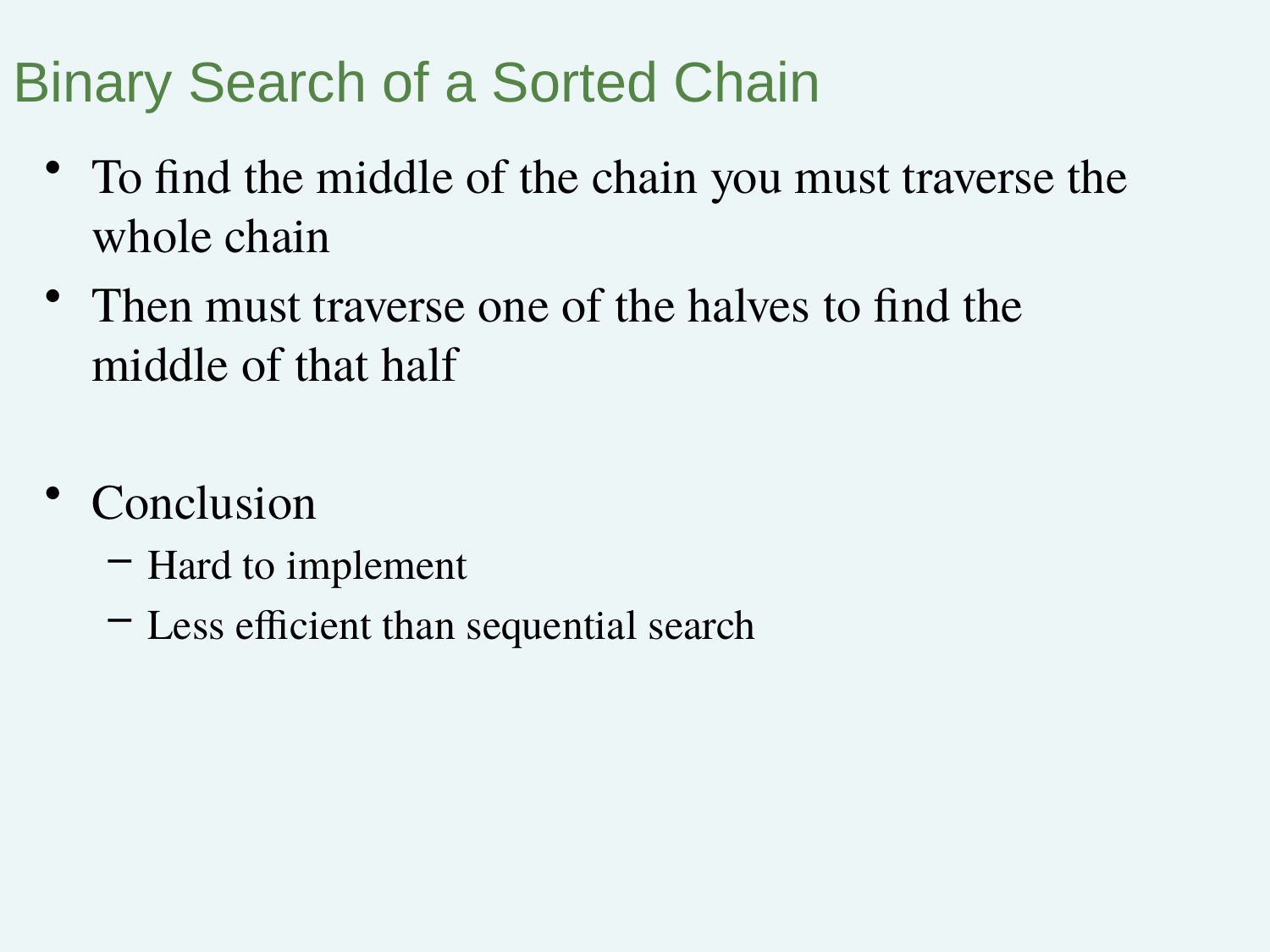

# Binary Search of a Sorted Chain
To find the middle of the chain you must traverse the whole chain
Then must traverse one of the halves to find the middle of that half

Conclusion
Hard to implement
Less efficient than sequential search